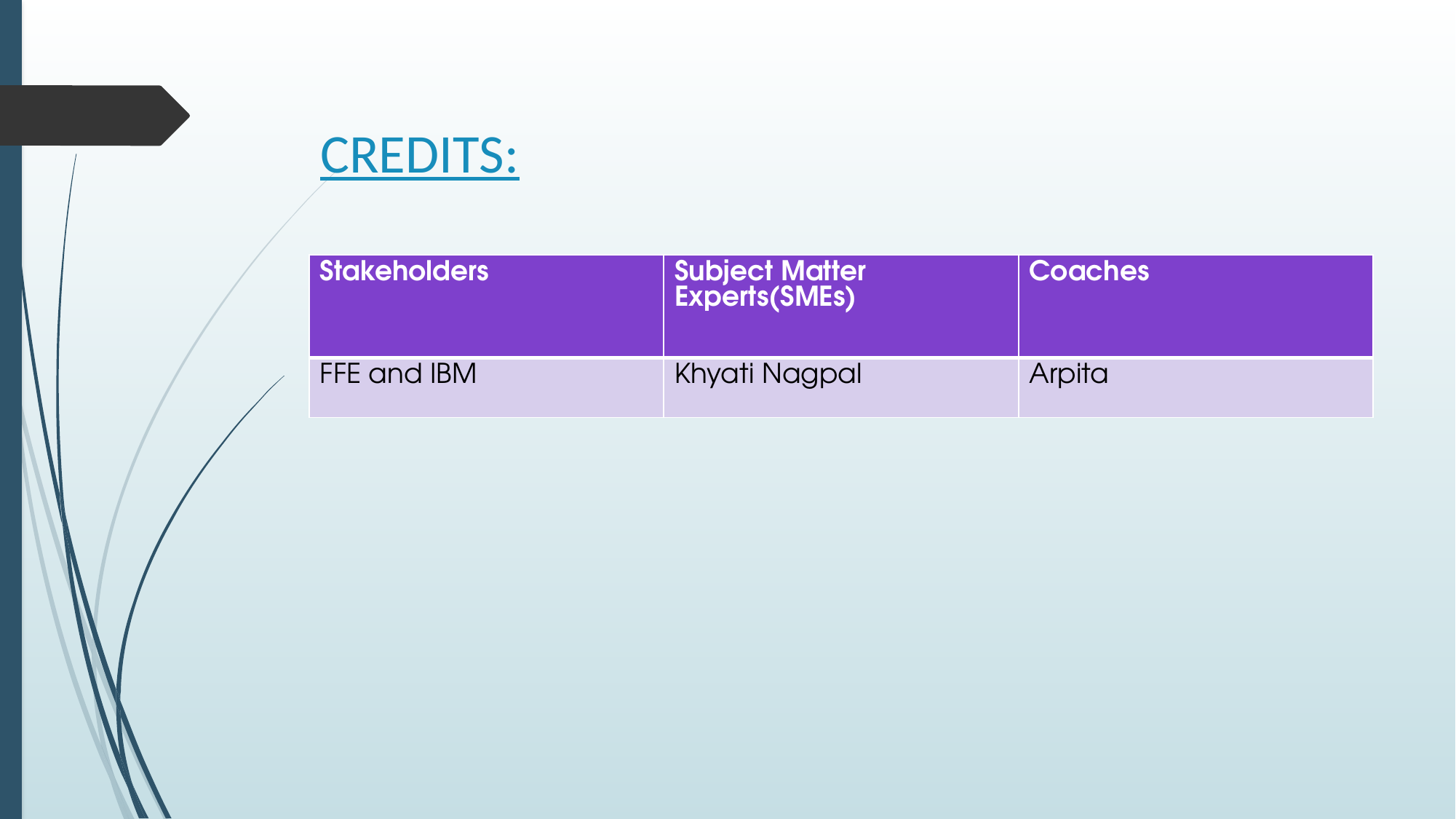

# CREDITS:
| Stakeholders | Subject Matter Experts(SMEs) | Coaches |
| --- | --- | --- |
| FFE and IBM | Khyati Nagpal | Arpita |